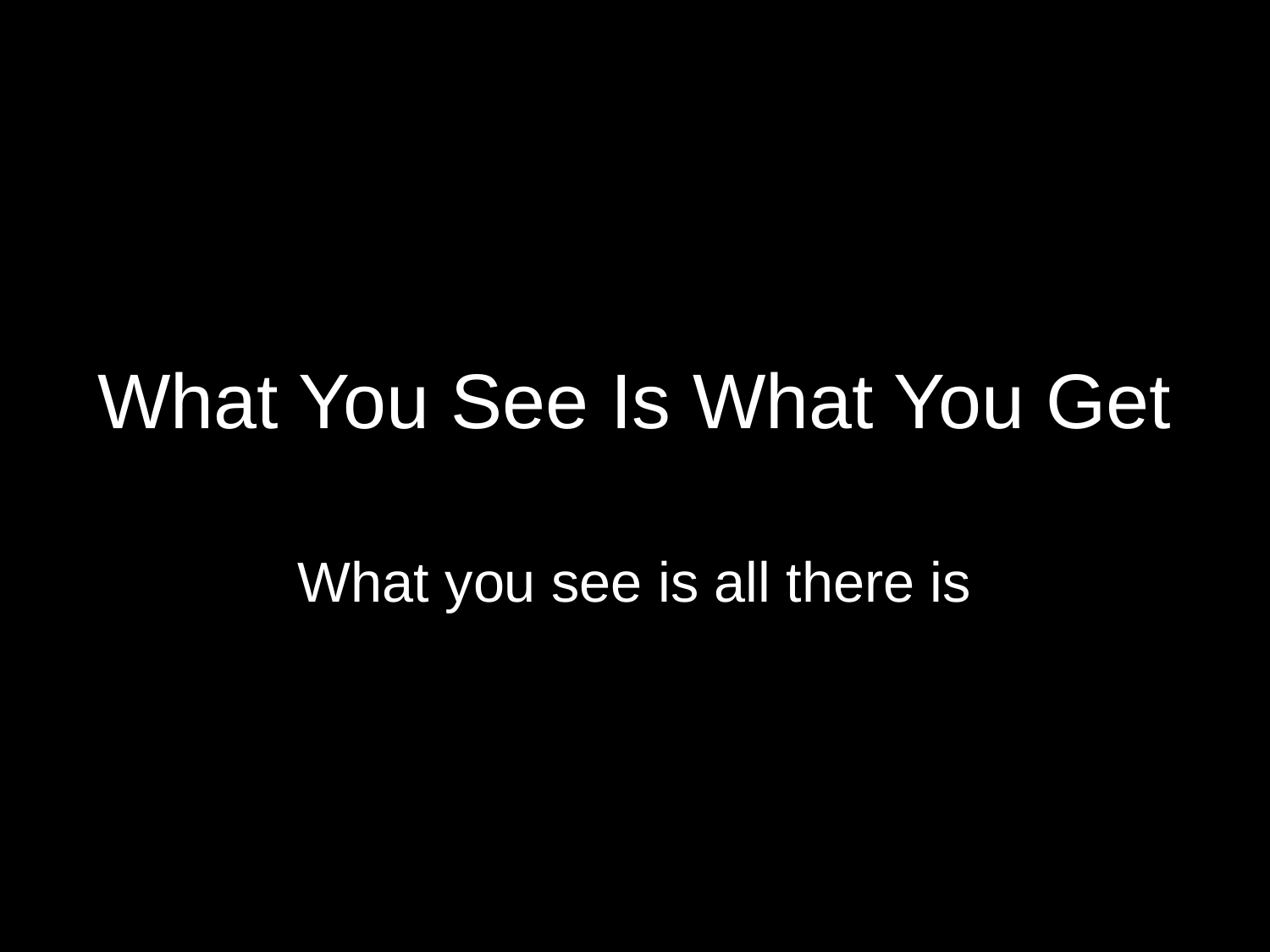

# What You See Is What You Get
What you see is all there is